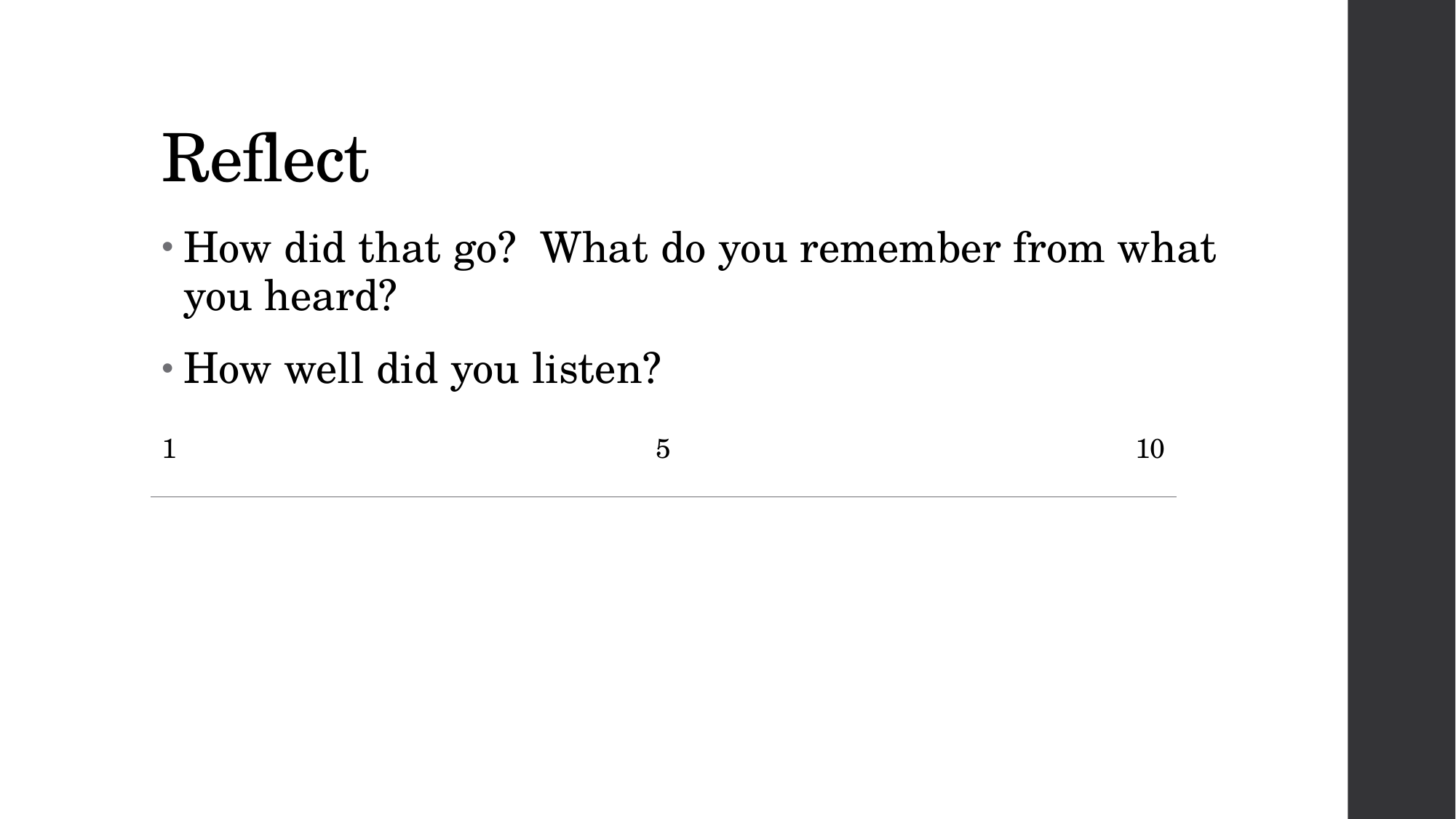

# Reflect
How did that go?  What do you remember from what you heard?
How well did you listen?

1
5
10